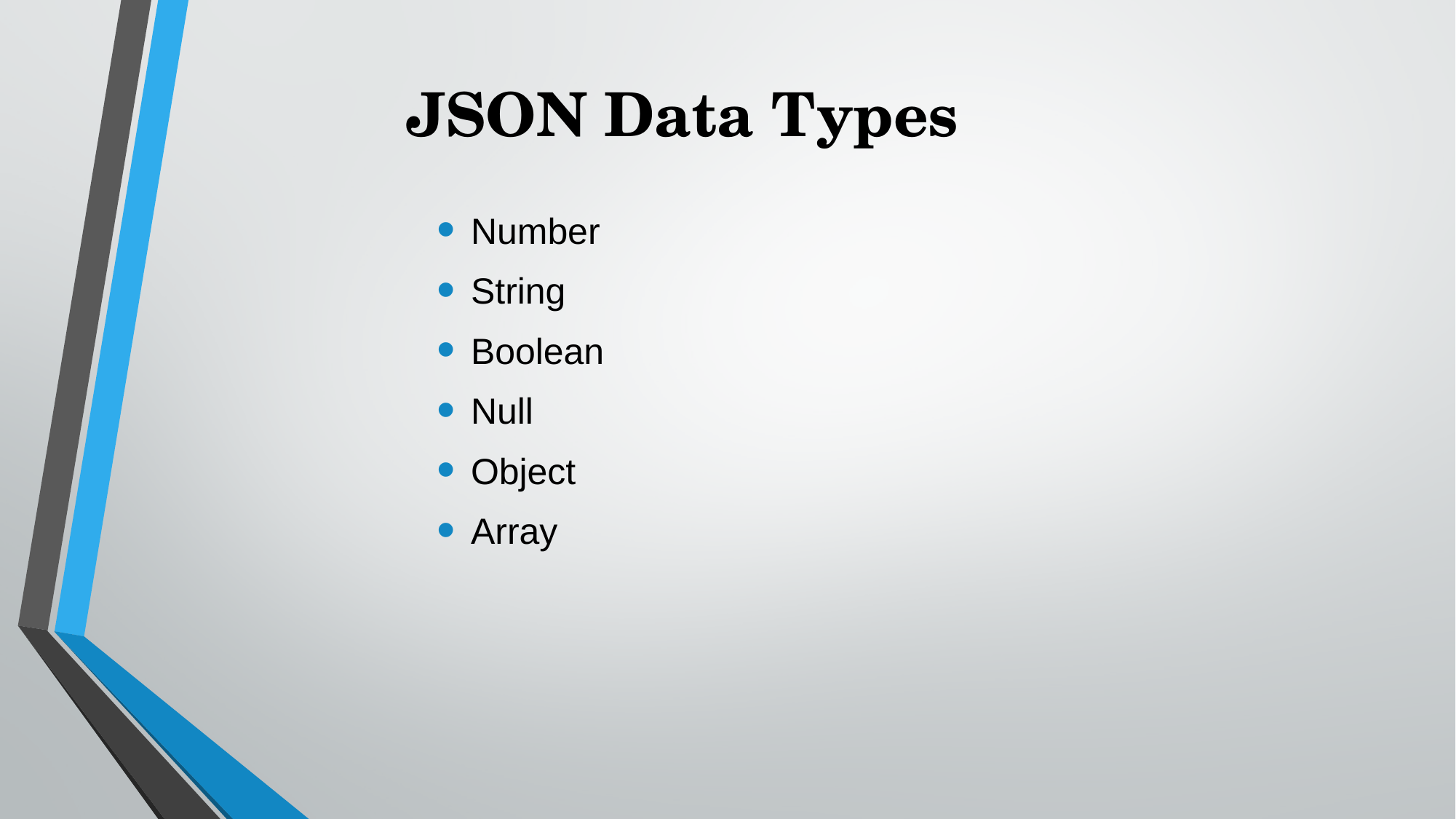

# JSON Data Types
Number
String
Boolean
Null
Object
Array